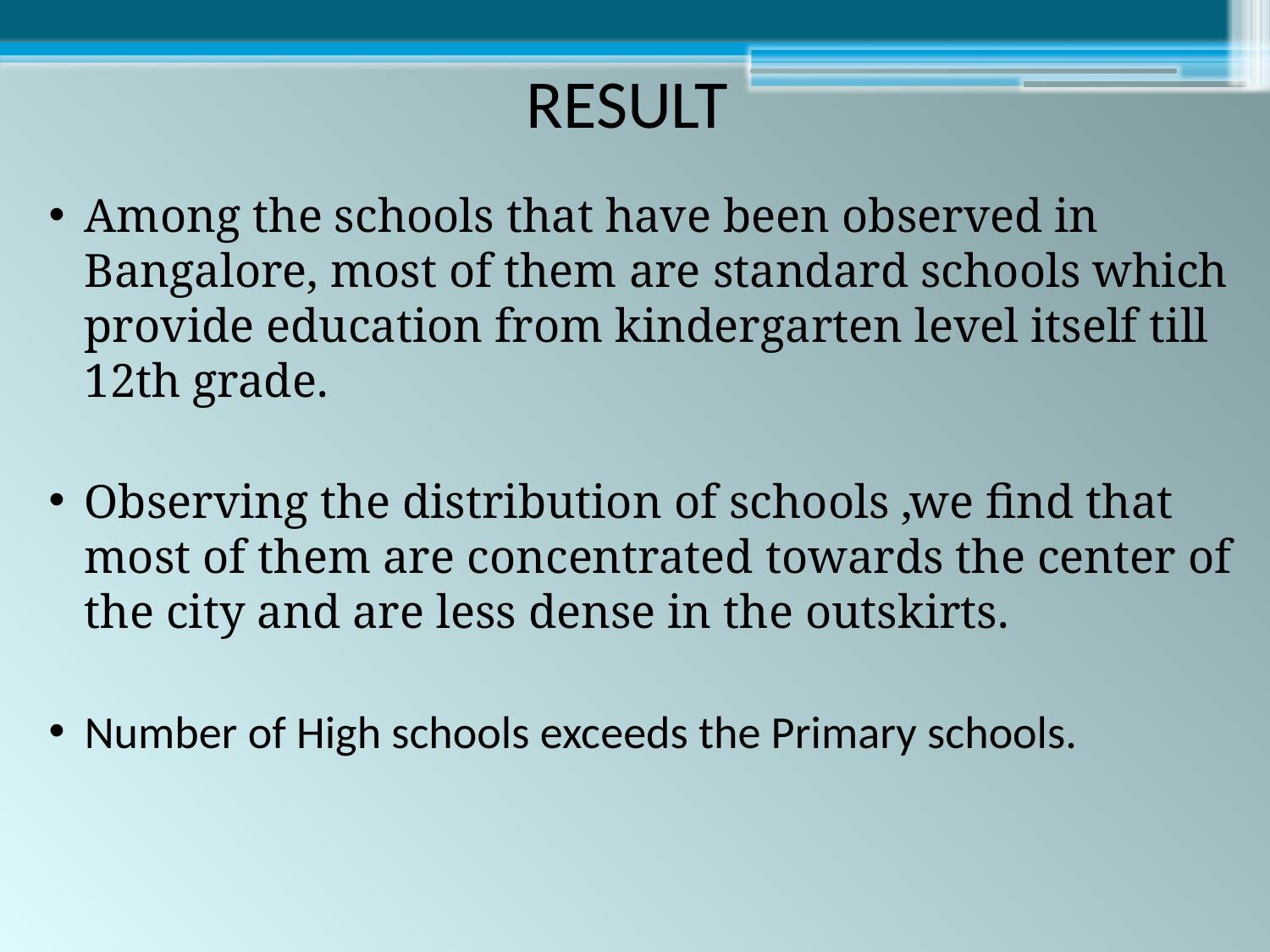

# RESULT
Among the schools that have been observed in Bangalore, most of them are standard schools which provide education from kindergarten level itself till 12th grade.

Observing the distribution of schools ,we find that most of them are concentrated towards the center of the city and are less dense in the outskirts.

Number of High schools exceeds the Primary schools.